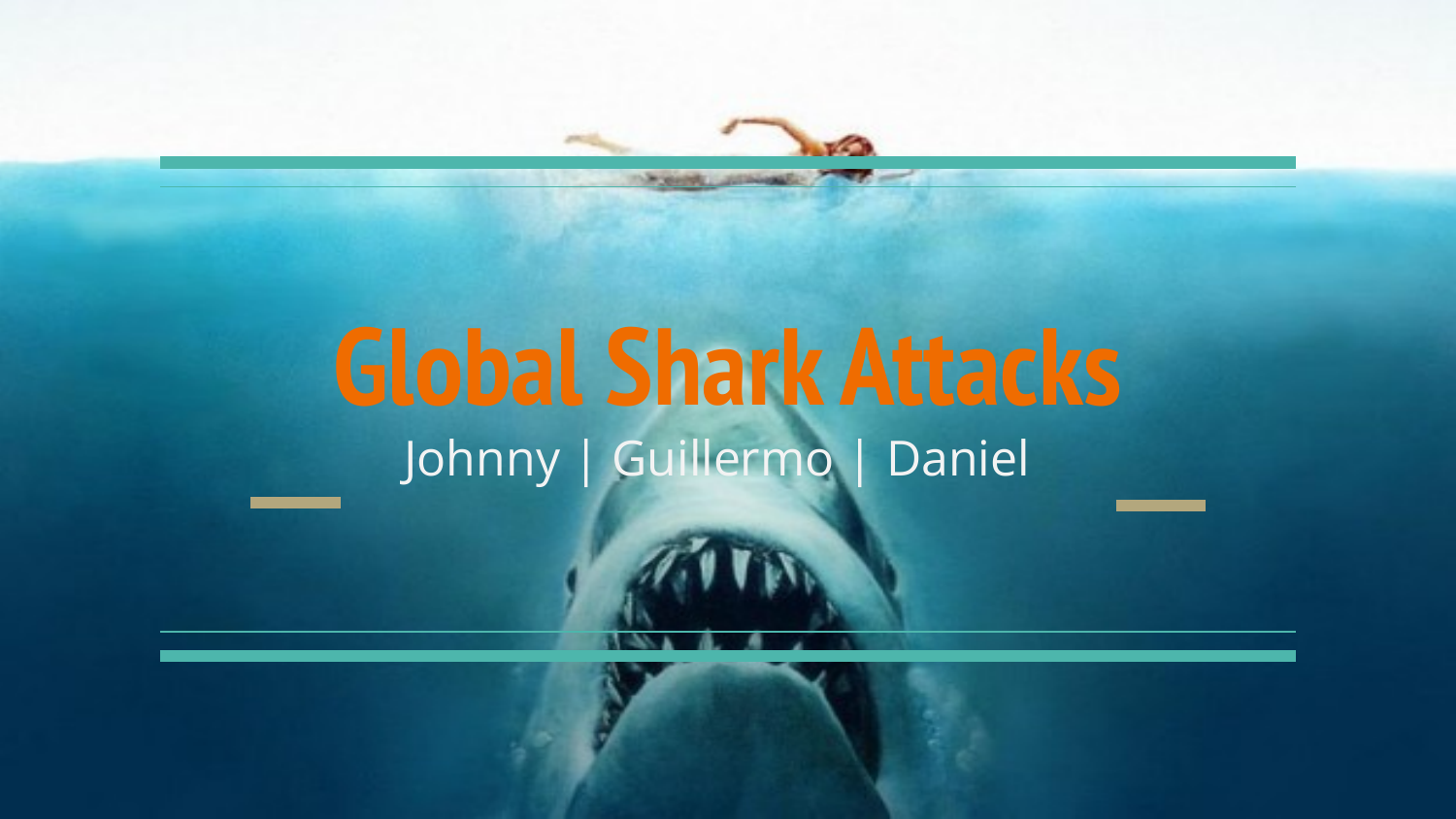

# Global Shark Attacks
Johnny | Guillermo | Daniel